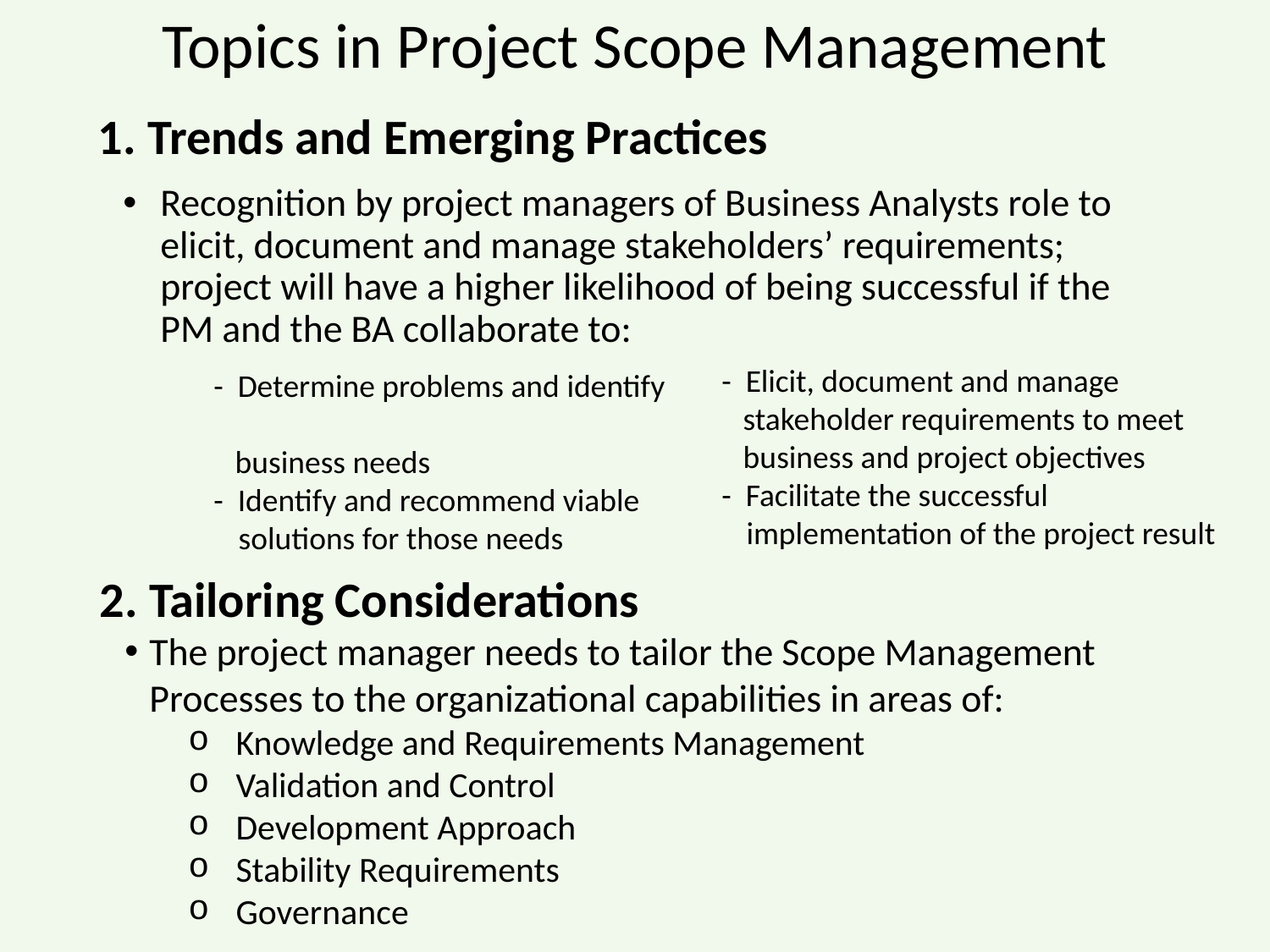

# Topics in Project Scope Management
Trends and Emerging Practices
Recognition by project managers of Business Analysts role to elicit, document and manage stakeholders’ requirements; project will have a higher likelihood of being successful if the PM and the BA collaborate to:
-  Elicit, document and manage
   stakeholder requirements to meet
   business and project objectives
-  Facilitate the successful implementation of the project result
-  Determine problems and identify
   business needs
-  Identify and recommend viable solutions for those needs
2. Tailoring Considerations
The project manager needs to tailor the Scope Management Processes to the organizational capabilities in areas of:
Knowledge and Requirements Management
Validation and Control
Development Approach
Stability Requirements
Governance